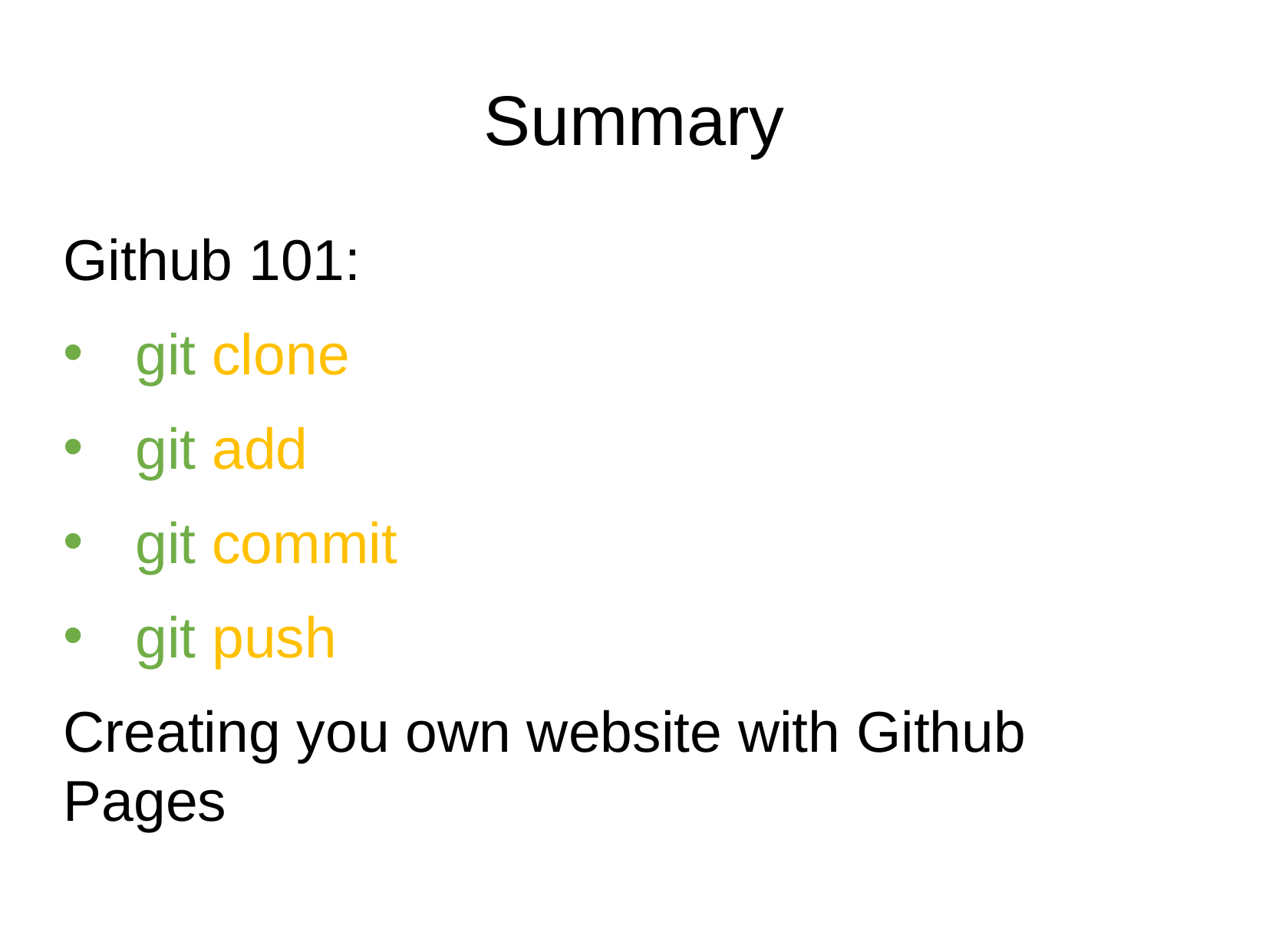

# Summary
Github 101:
git clone
git add
git commit
git push
Creating you own website with Github Pages